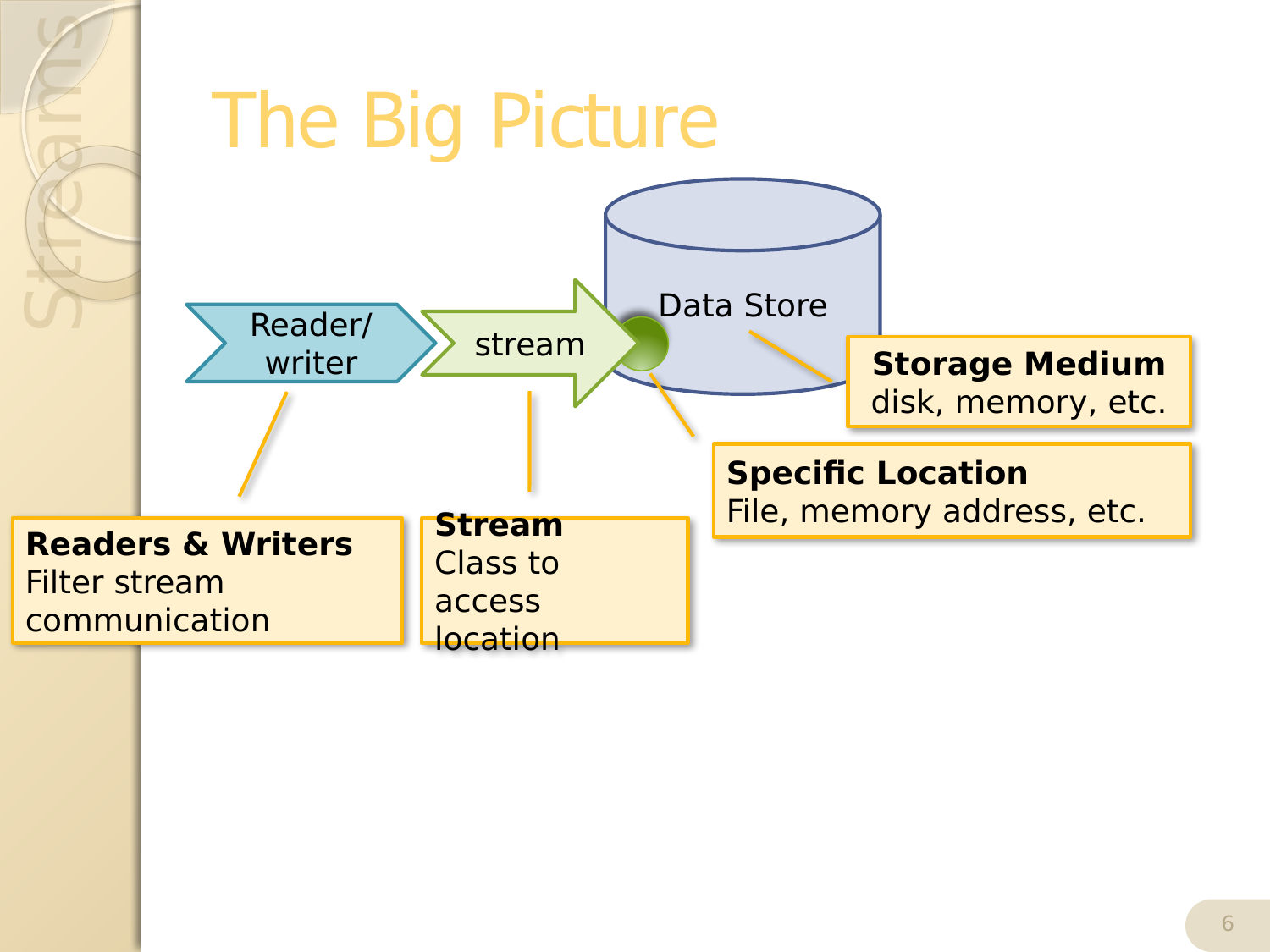

# The Big Picture
Data Store
stream
Reader/writer

Storage Medium
disk, memory, etc.
Specific Location
File, memory address, etc.
Stream
Class to access location
Readers & Writers
Filter stream communication
6